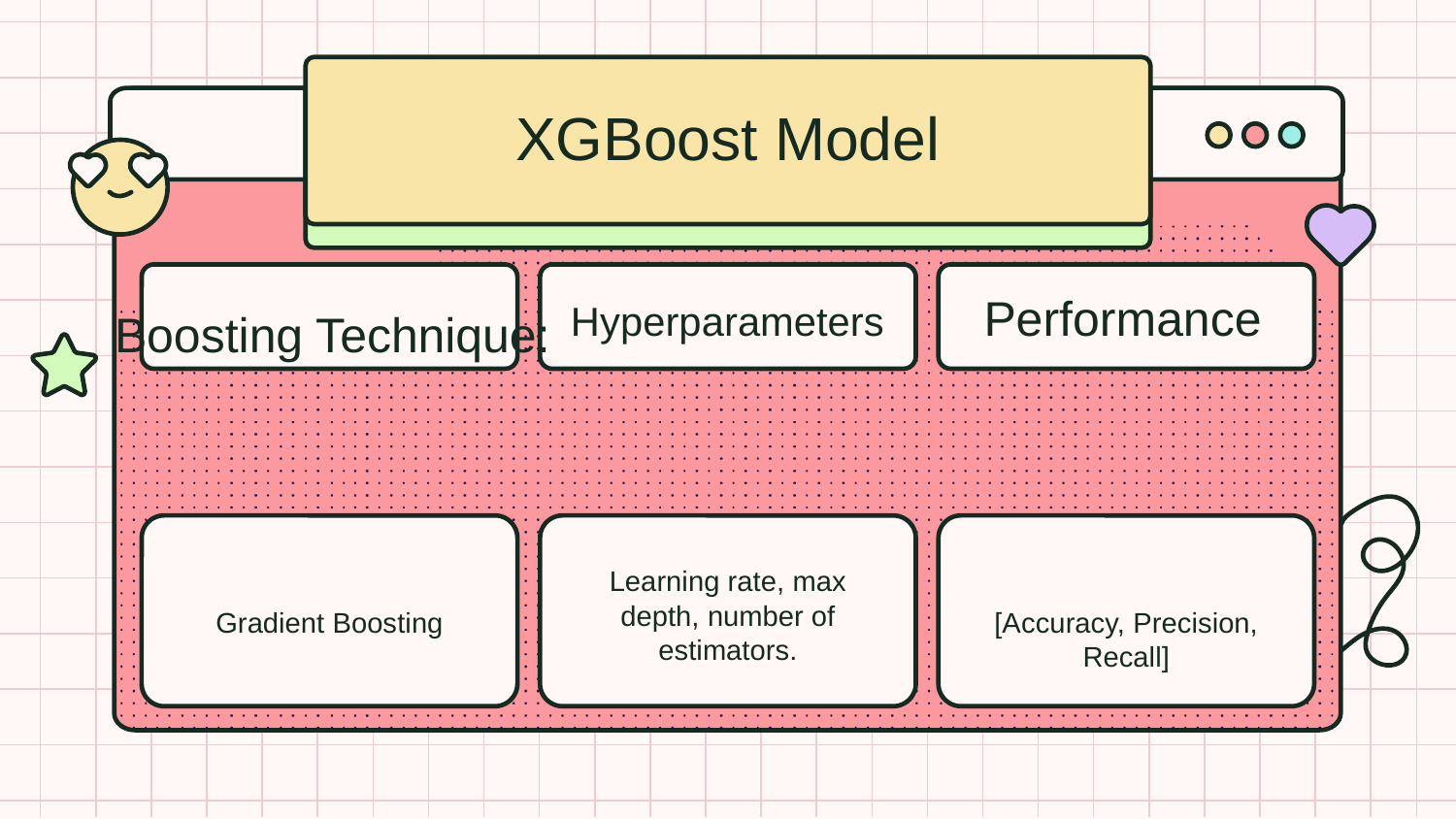

# XGBoost Model

Hyperparameters
Boosting Technique:
Performance

Learning rate, max depth, number of estimators.
Gradient Boosting
[Accuracy, Precision, Recall]